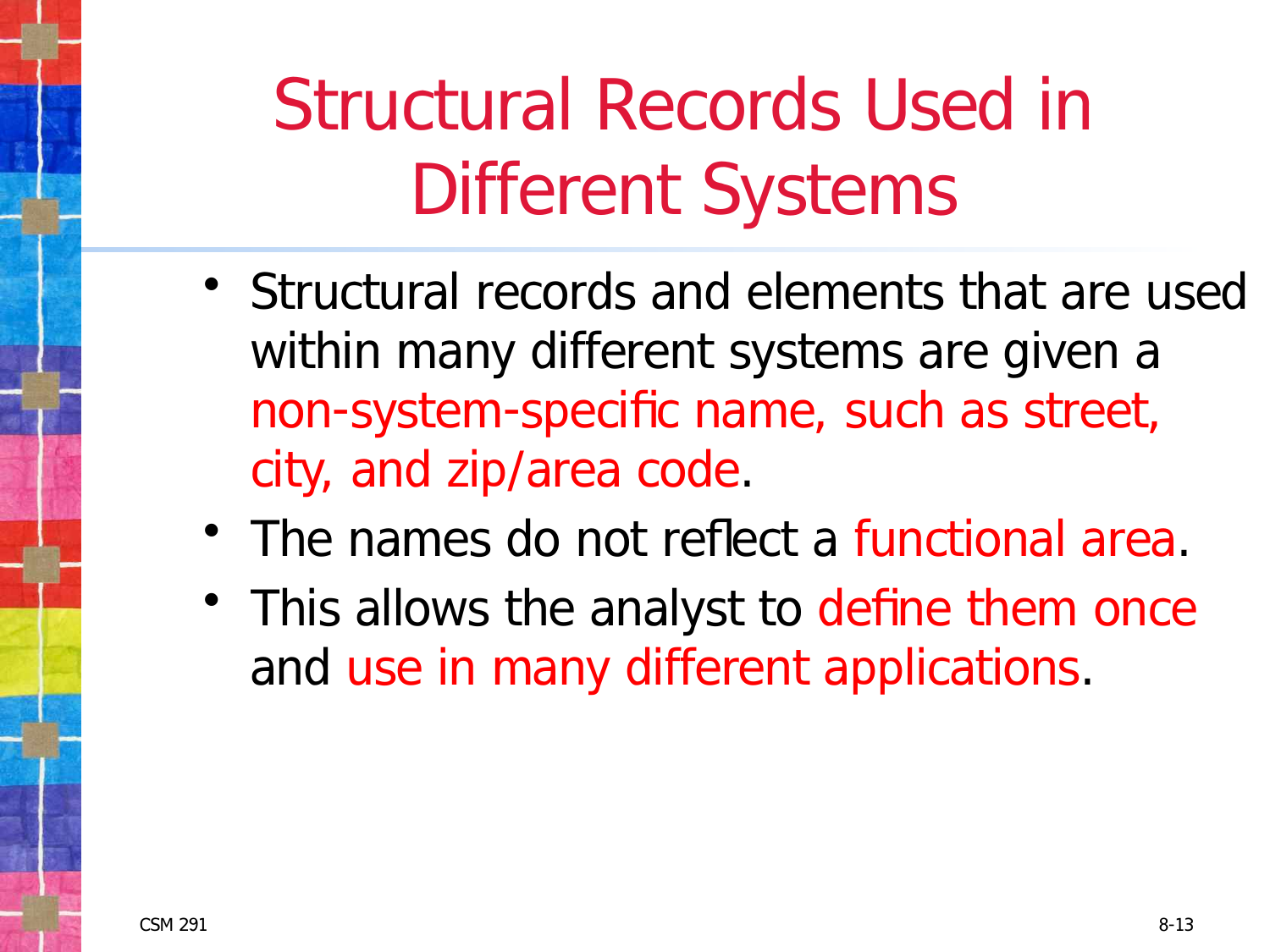

# Structural Records Used in Different Systems
Structural records and elements that are used within many different systems are given a non-system-specific name, such as street, city, and zip/area code.
The names do not reflect a functional area.
This allows the analyst to define them once and use in many different applications.
CSM 291
8-13